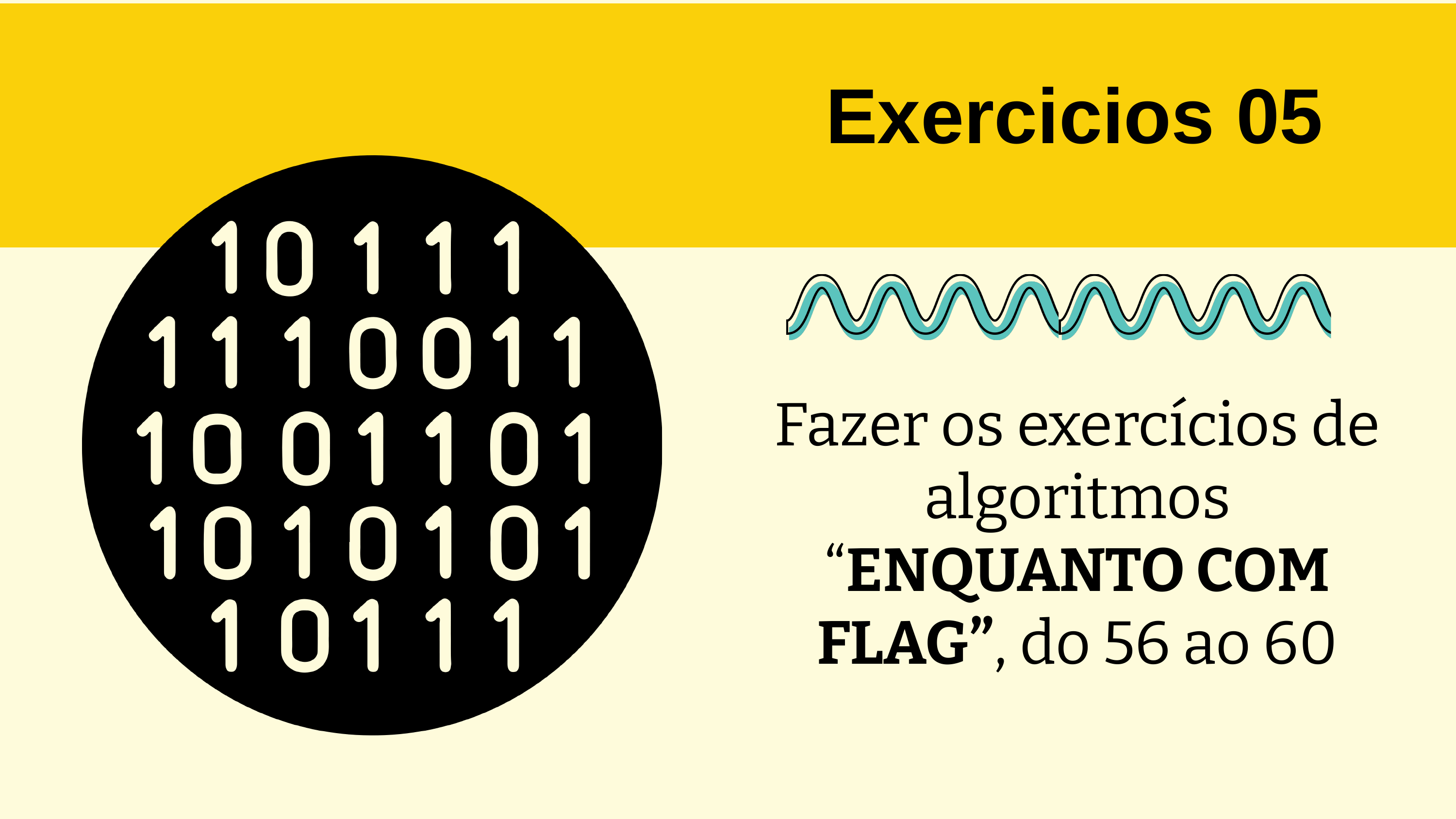

Exercicios 05

Fazer os exercícios de algoritmos “ENQUANTO COM FLAG”, do 56 ao 60